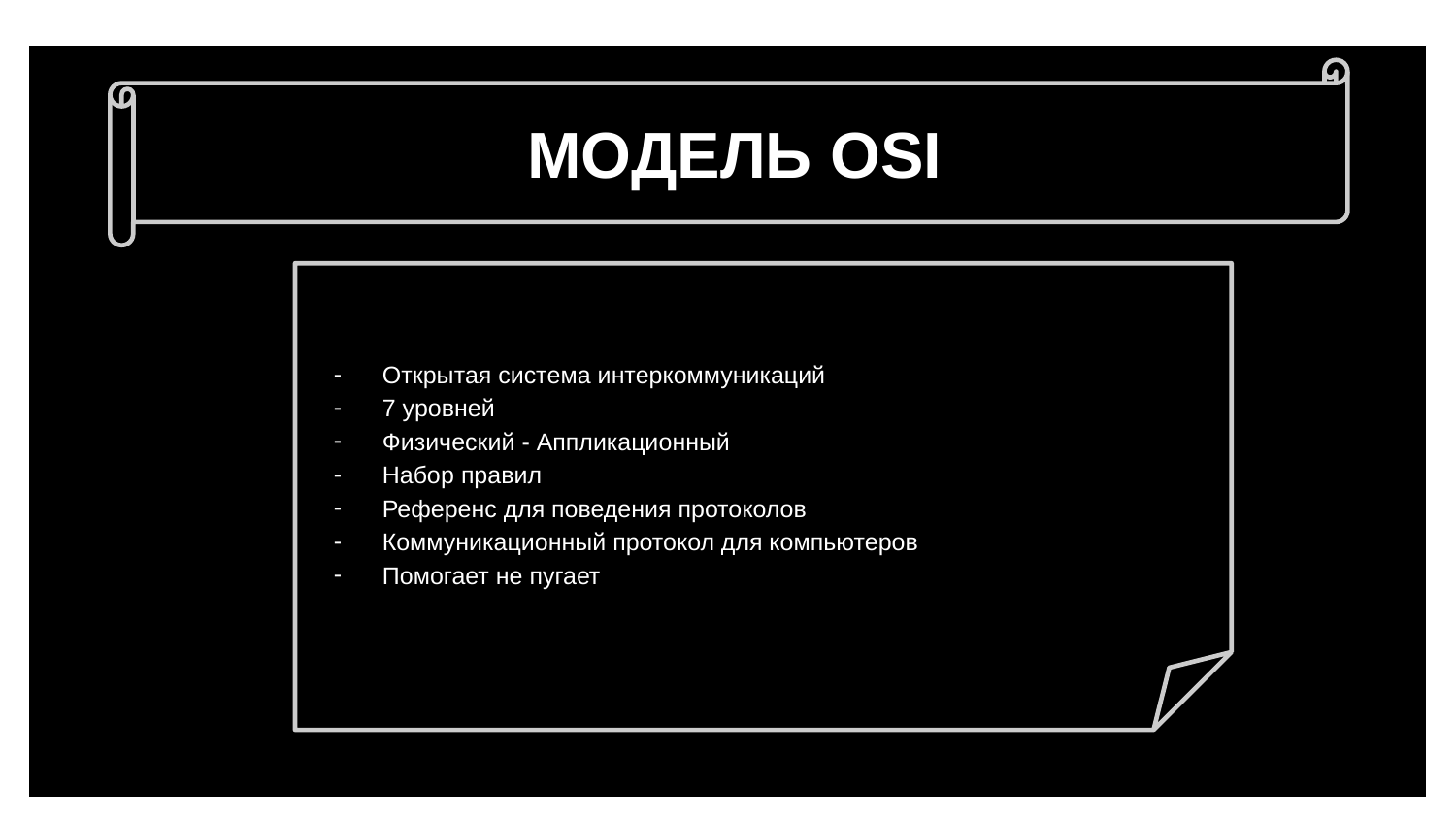

МОДЕЛЬ OSI

Открытая система интеркоммуникаций
7 уровней
Физический - Аппликационный
Набор правил
Референс для поведения протоколов
Коммуникационный протокол для компьютеров
Помогает не пугает